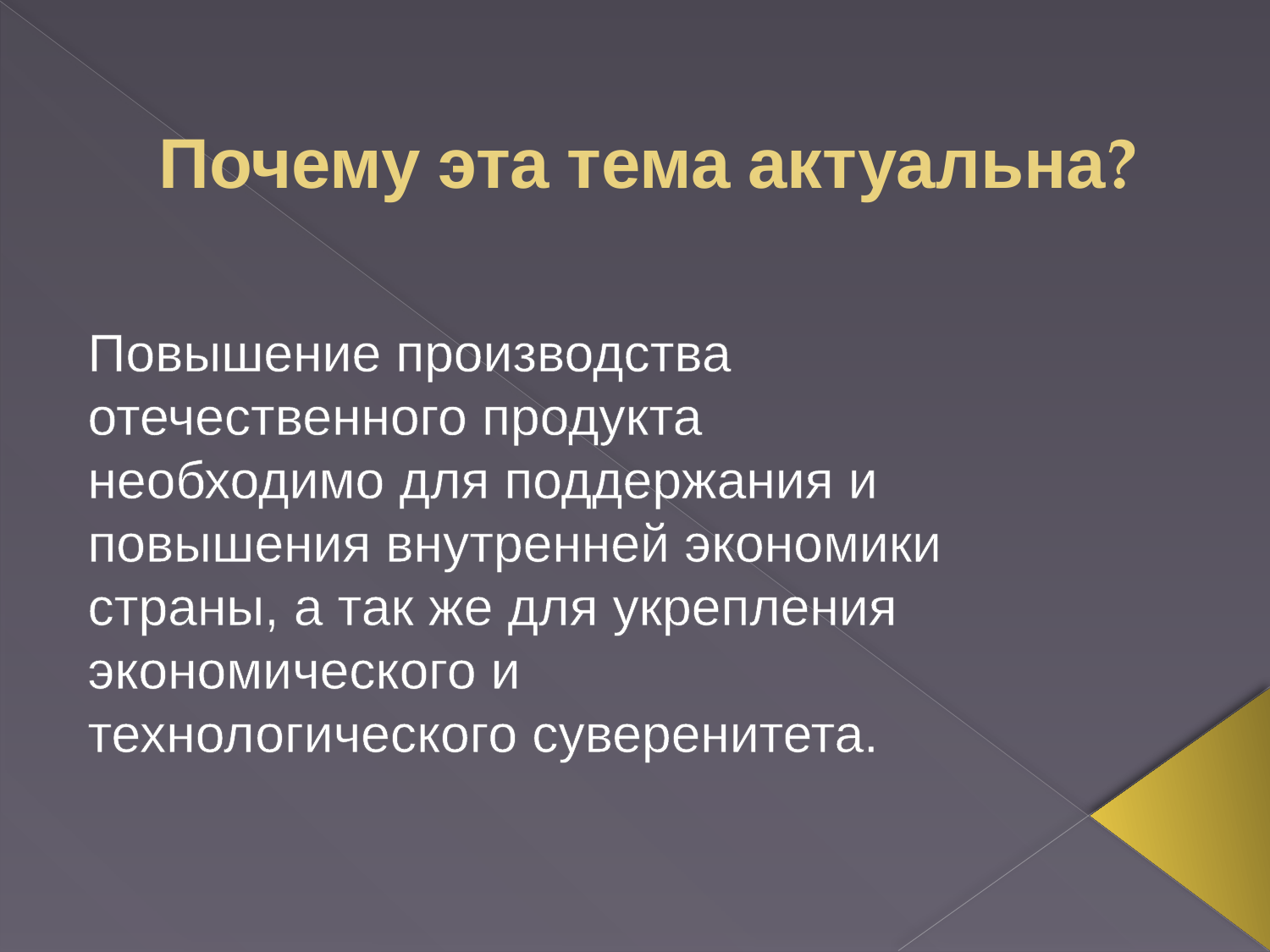

# Почему эта тема актуальна?
Повышение производства отечественного продукта необходимо для поддержания и повышения внутренней экономики страны, а так же для укрепления экономического и технологического суверенитета.